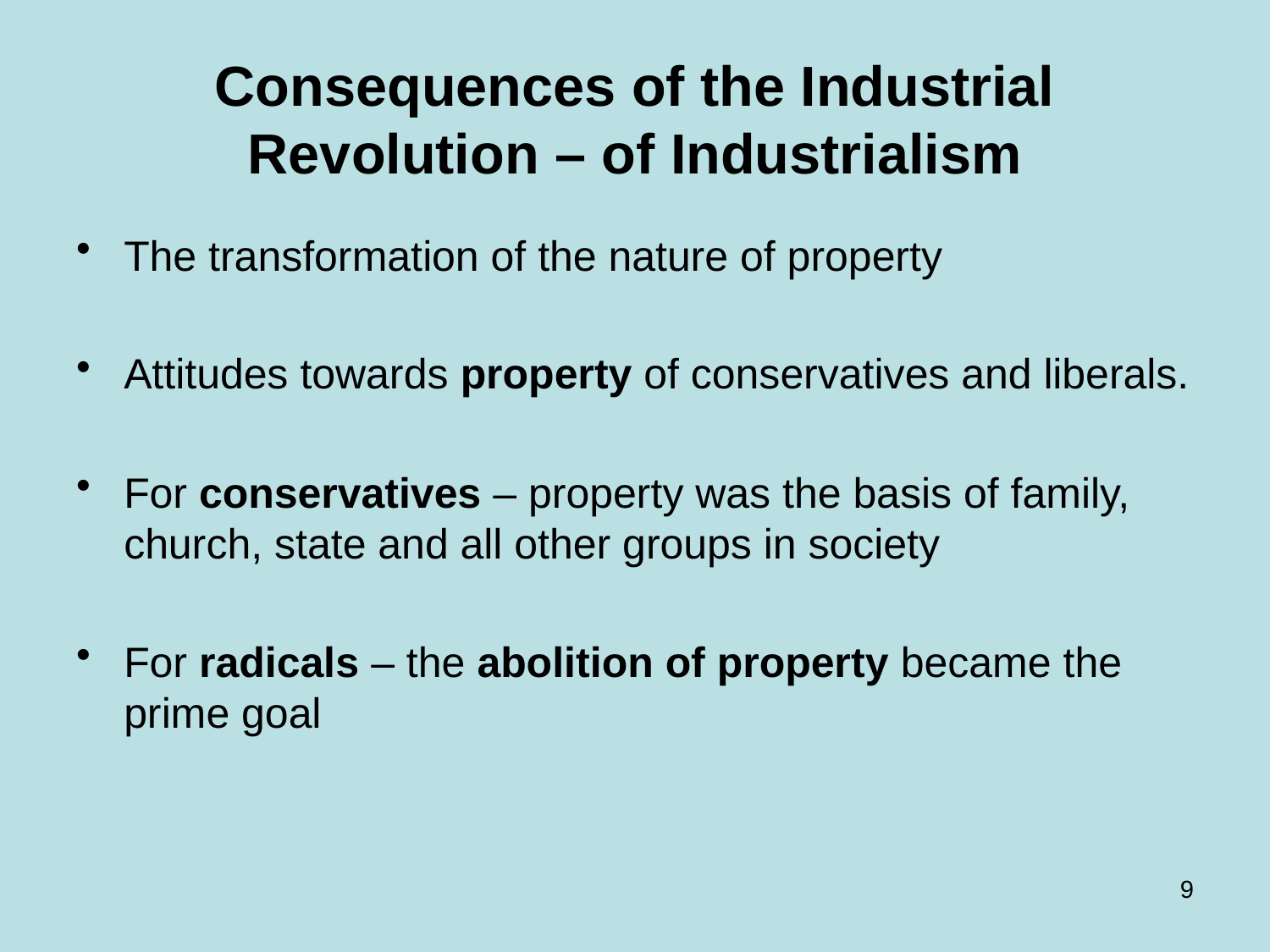

# Consequences of the Industrial Revolution – of Industrialism
The transformation of the nature of property

Attitudes towards property of conservatives and liberals.

For conservatives – property was the basis of family, church, state and all other groups in society

For radicals – the abolition of property became the prime goal

9